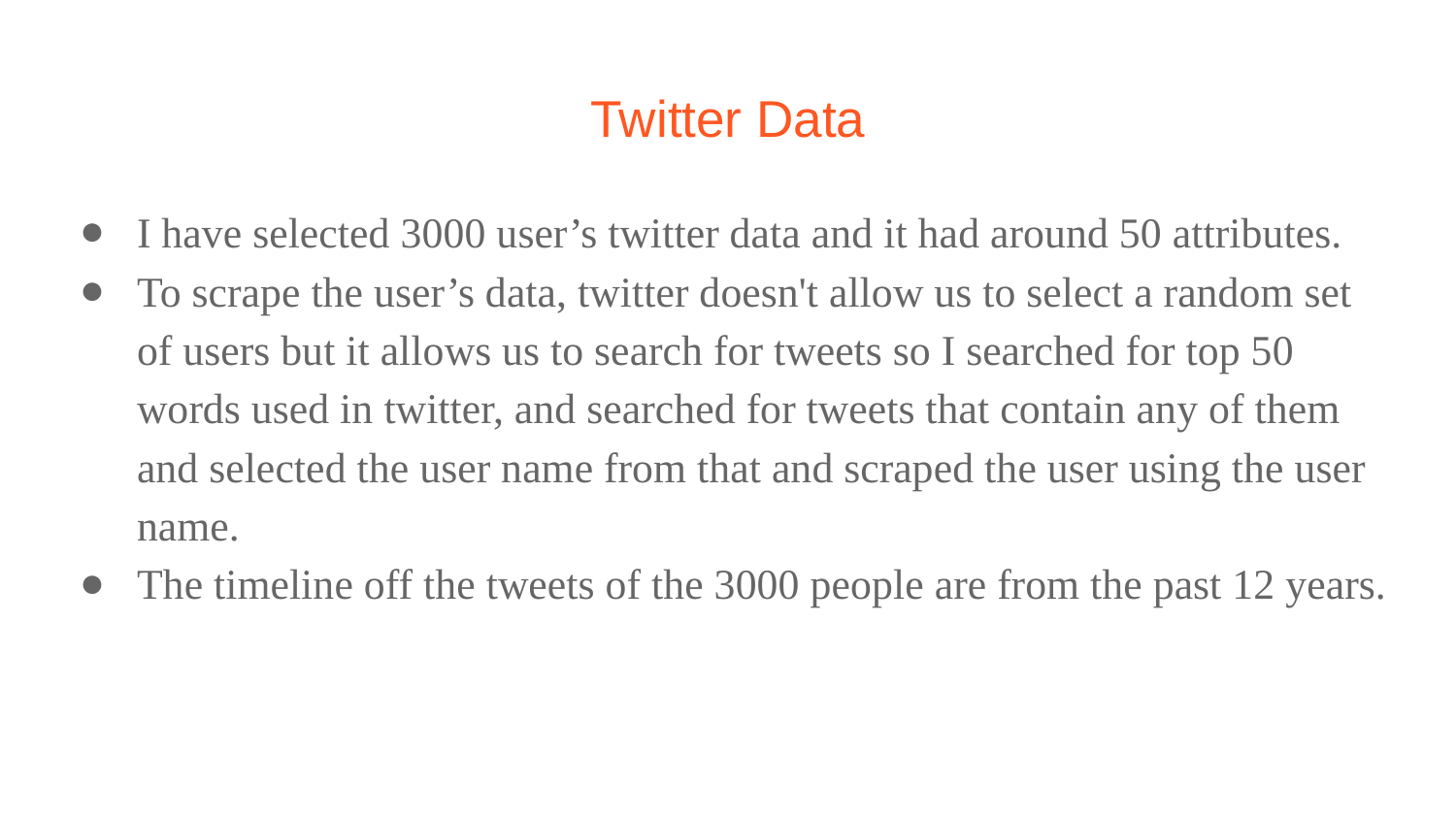

# Twitter Data
I have selected 3000 user’s twitter data and it had around 50 attributes.
To scrape the user’s data, twitter doesn't allow us to select a random set of users but it allows us to search for tweets so I searched for top 50 words used in twitter, and searched for tweets that contain any of them and selected the user name from that and scraped the user using the user name.
The timeline off the tweets of the 3000 people are from the past 12 years.